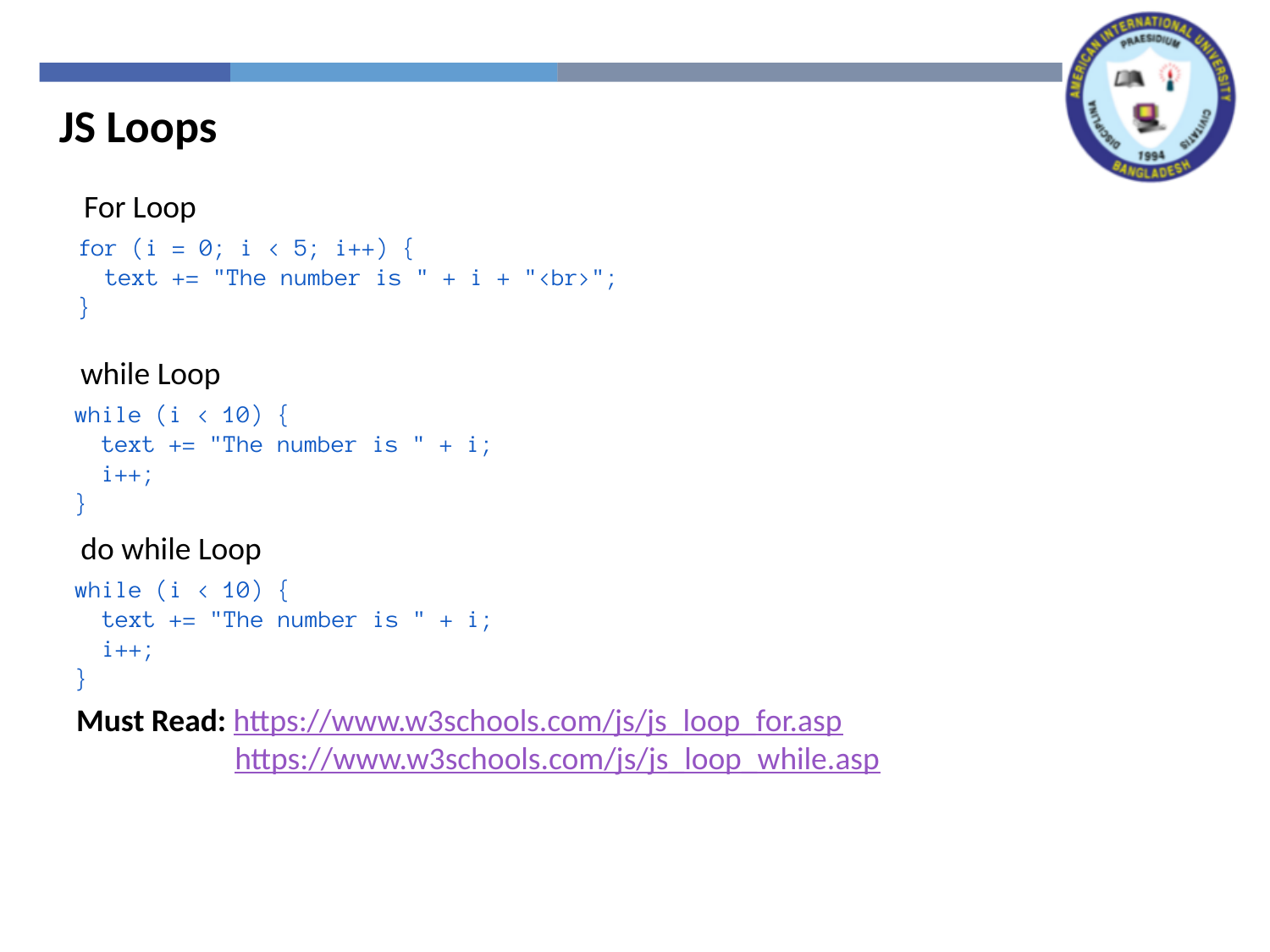

JS Loops

For Loop
for (i = 0; i < 5; i++) {
  text += "The number is " + i + "<br>";
}
while Loop
while (i < 10) {
  text += "The number is " + i;
  i++;
}
do while Loop
while (i < 10) {
  text += "The number is " + i;
  i++;
}
Must Read: https://www.w3schools.com/js/js_loop_for.asp
                      https://www.w3schools.com/js/js_loop_while.asp